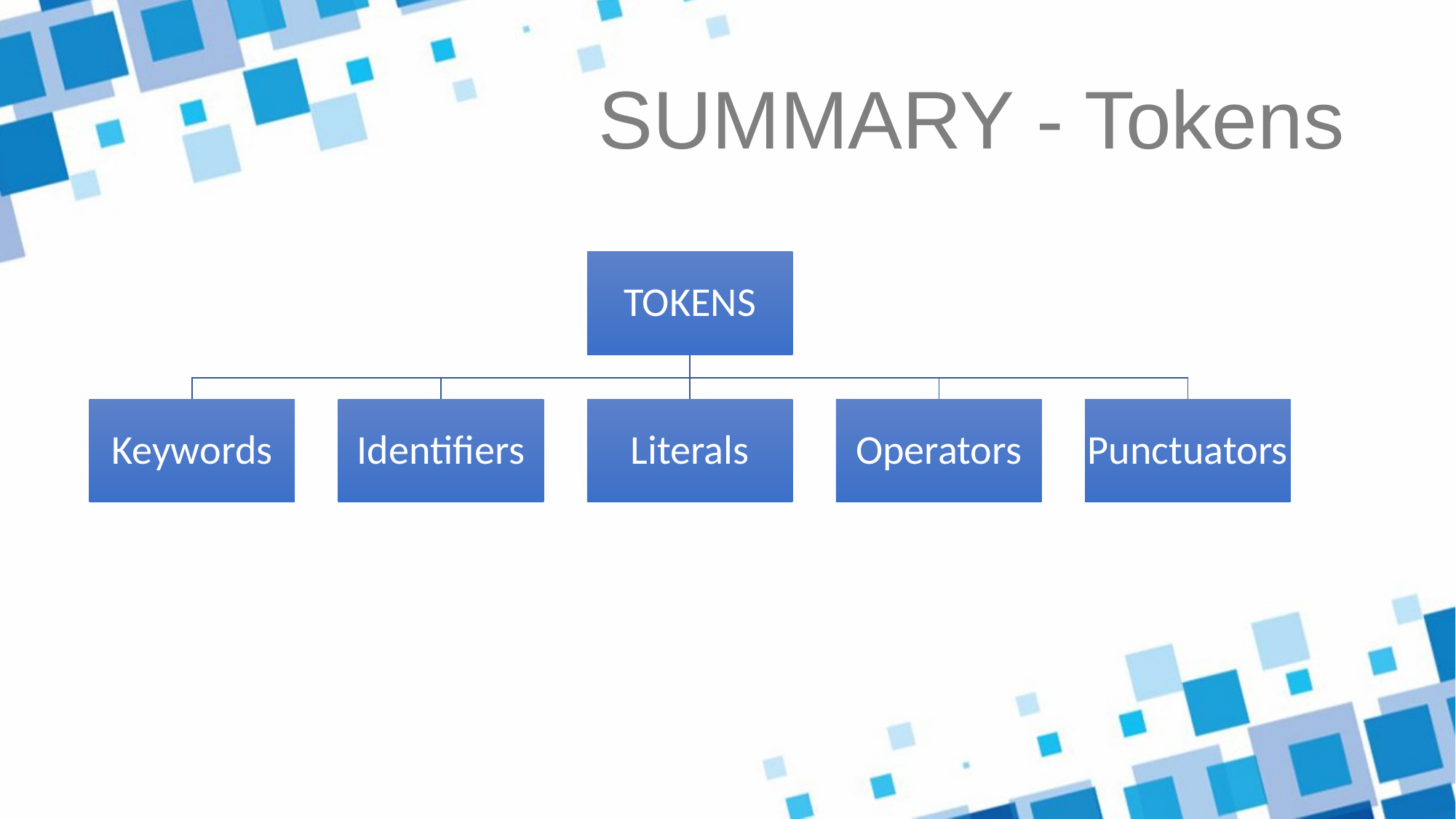

# SUMMARY - Tokens

TOKENS

Keywords

Identifiers

Literals

Operators

Punctuators